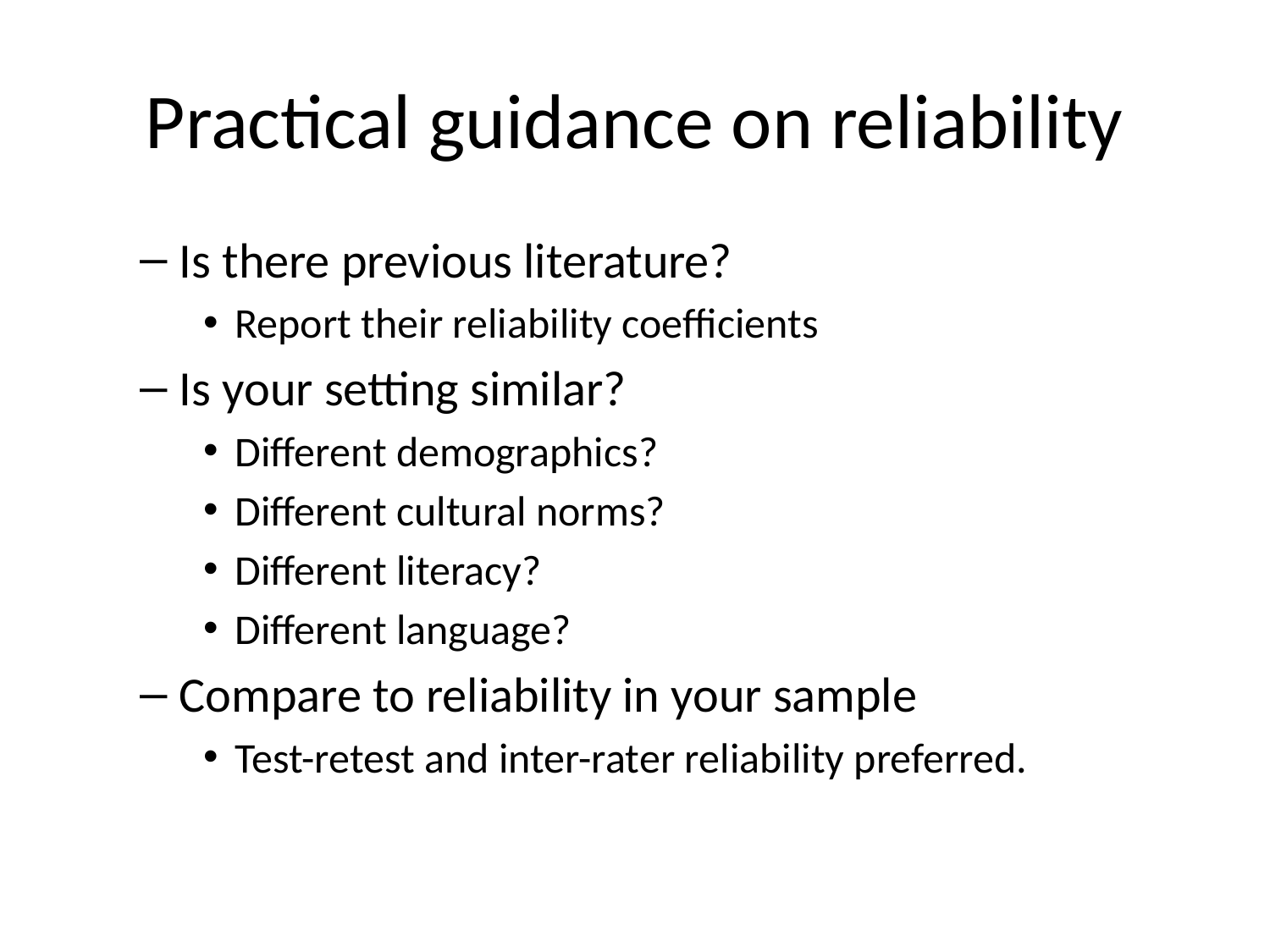

# Practical guidance on reliability
Is there previous literature?
Report their reliability coefficients
Is your setting similar?
Different demographics?
Different cultural norms?
Different literacy?
Different language?
Compare to reliability in your sample
Test-retest and inter-rater reliability preferred.